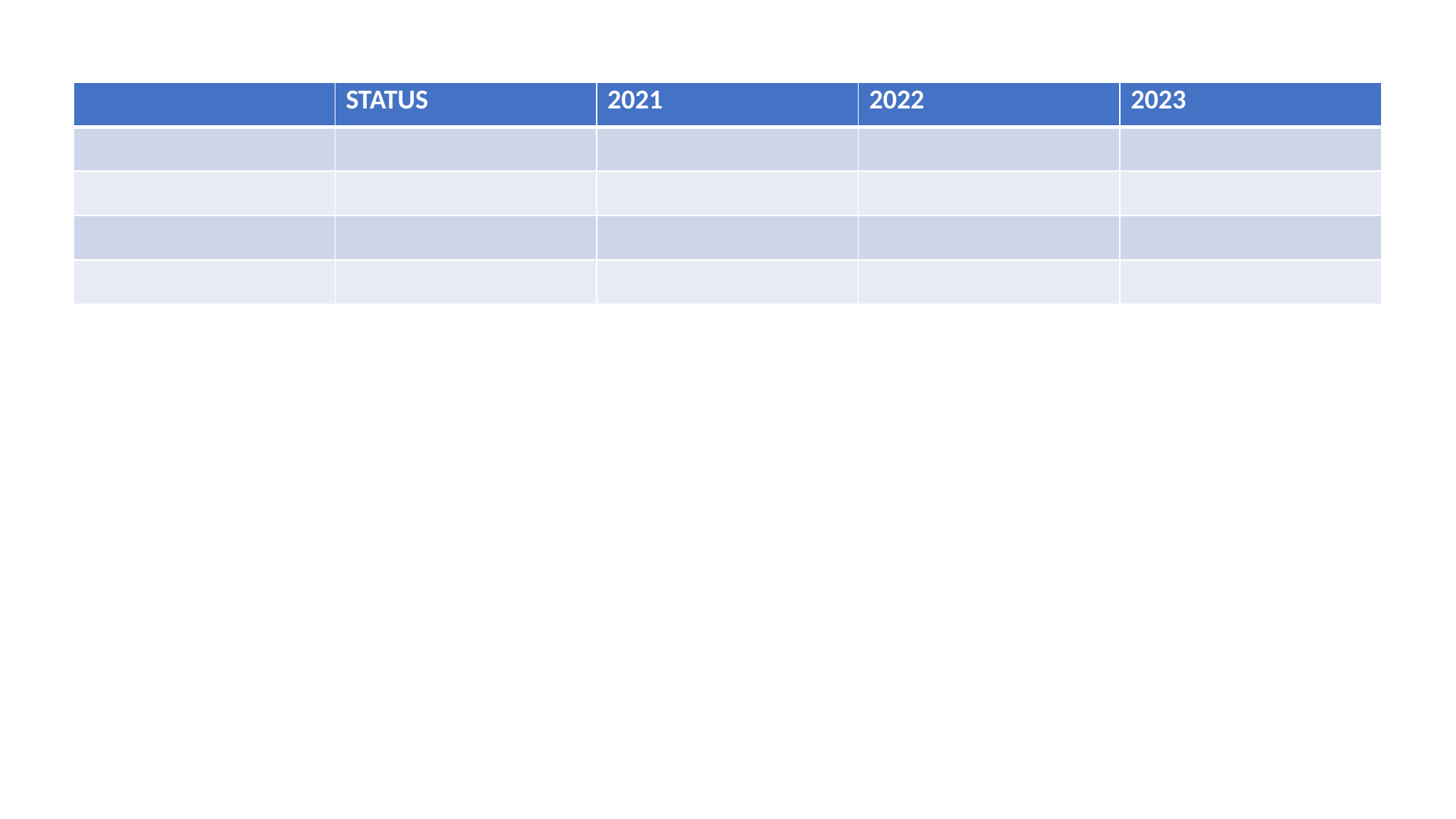

|  | STATUS | 2021 | 2022 | 2023 |
| --- | --- | --- | --- | --- |
|  |  |  |  |  |
|  |  |  |  |  |
|  |  |  |  |  |
|  |  |  |  |  |